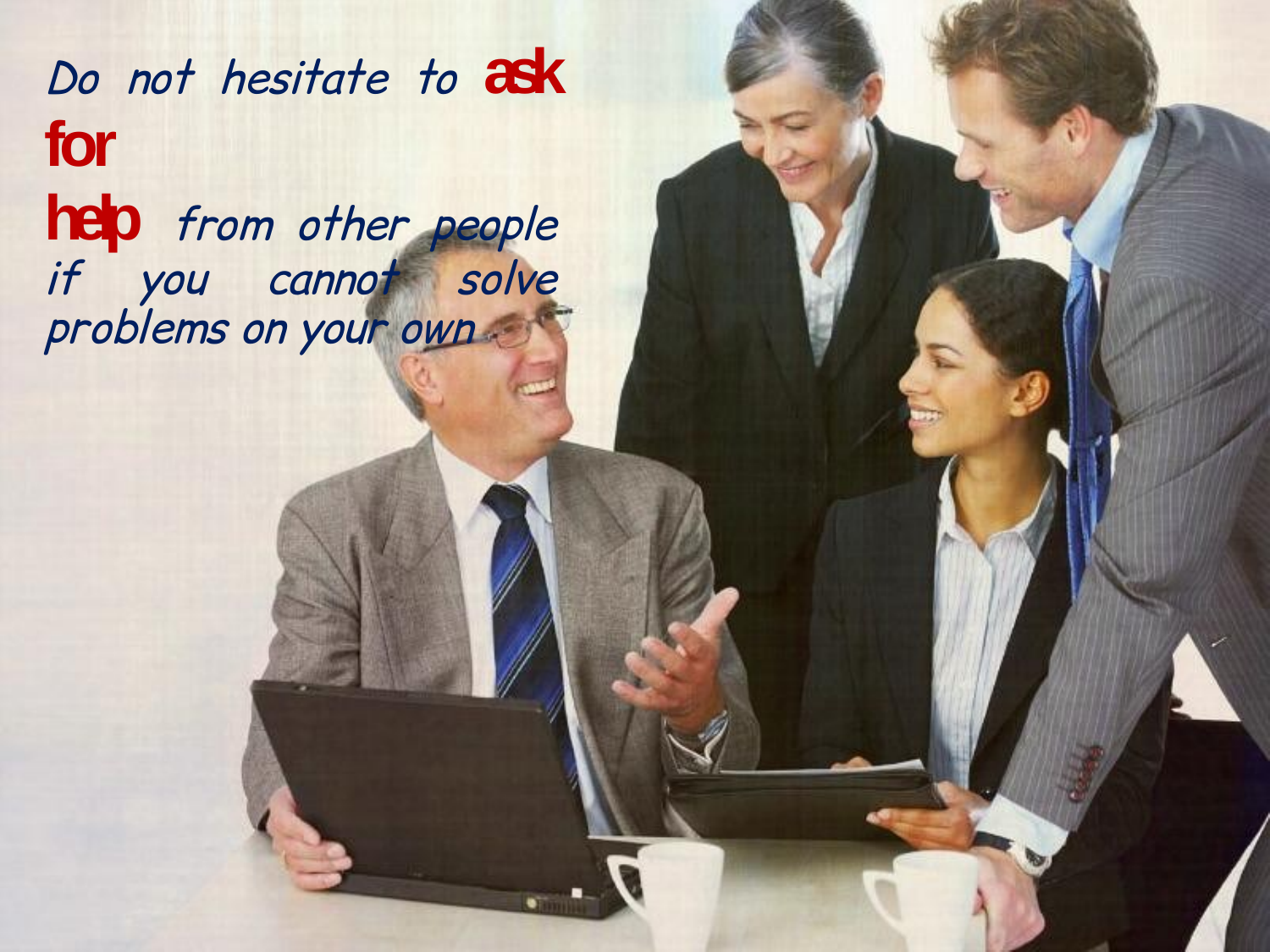

# Do not hesitate to ask for
help from other people if you cannot solve problems on your own